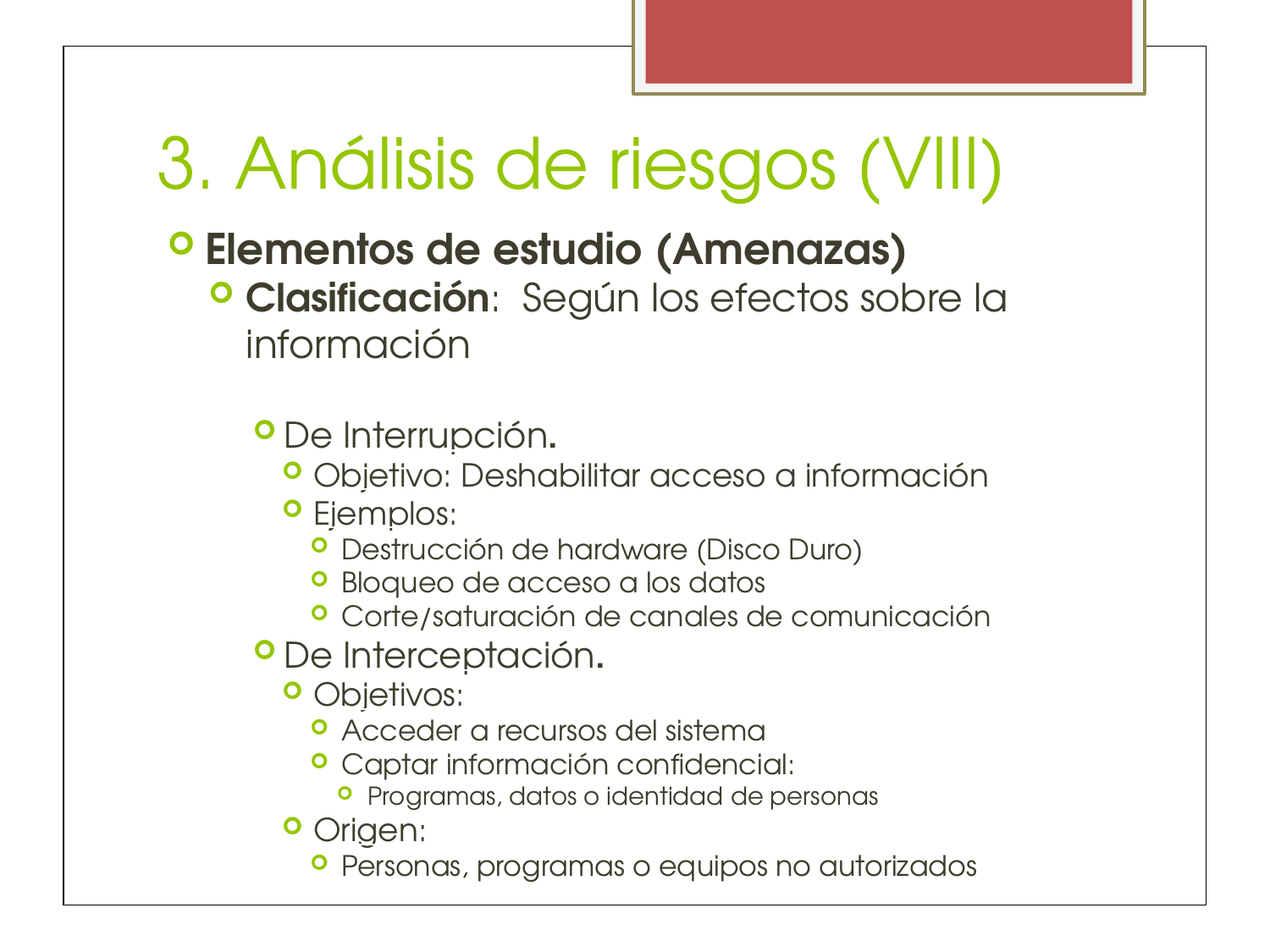

3. Análisis de riesgos (VIII)
Elementos de estudio (Amenazas)
Clasificación:  Según los efectos sobre la información

De Interrupción.
Objetivo: Deshabilitar acceso a información
Ejemplos:
Destrucción de hardware (Disco Duro)
Bloqueo de acceso a los datos
Corte/saturación de canales de comunicación
De Interceptación.
Objetivos:
Acceder a recursos del sistema
Captar información confidencial:
Programas, datos o identidad de personas
Origen:
Personas, programas o equipos no autorizados